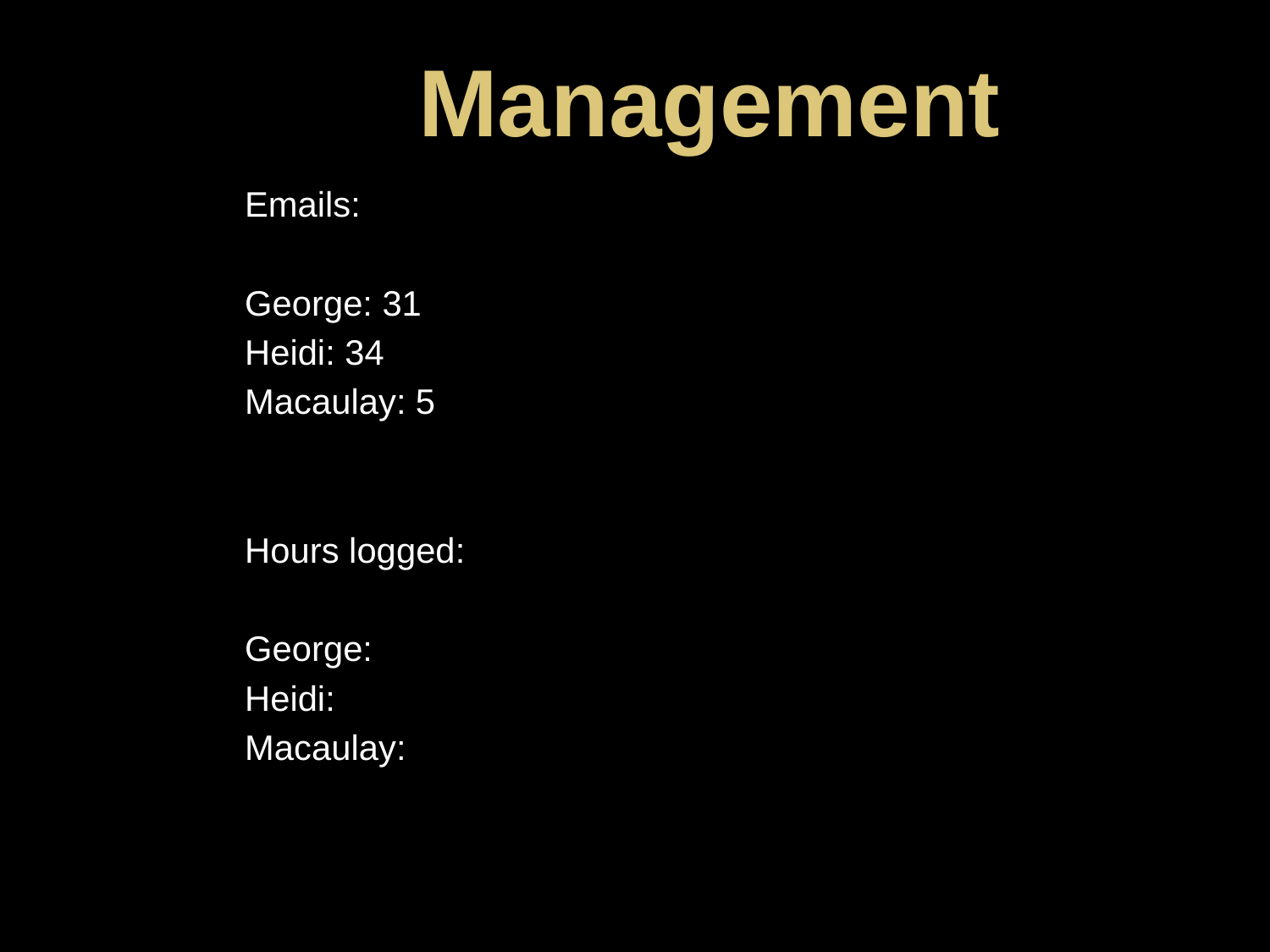

# Management

Emails:

George: 31
Heidi: 34
Macaulay: 5

Hours logged:

George:
Heidi:
Macaulay: